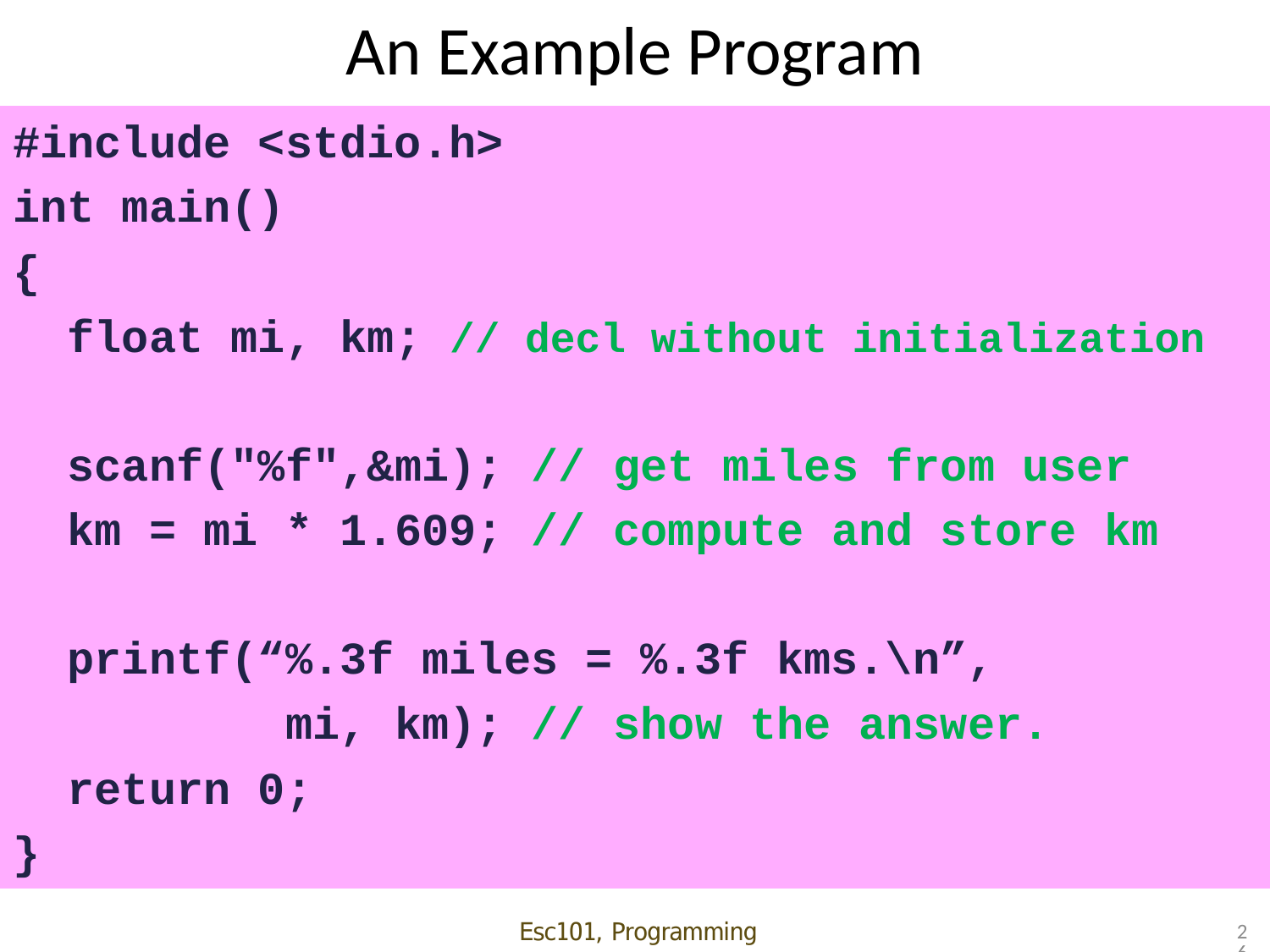

# An Example Program
#include <stdio.h>
int main()
{
  float mi, km; // decl without initialization

  scanf("%f",&mi); // get miles from user
  km = mi * 1.609; // compute and store km

  printf(“%.3f miles = %.3f kms.\n”,
          mi, km); // show the answer.
  return 0;
}
Esc101, Programming
26